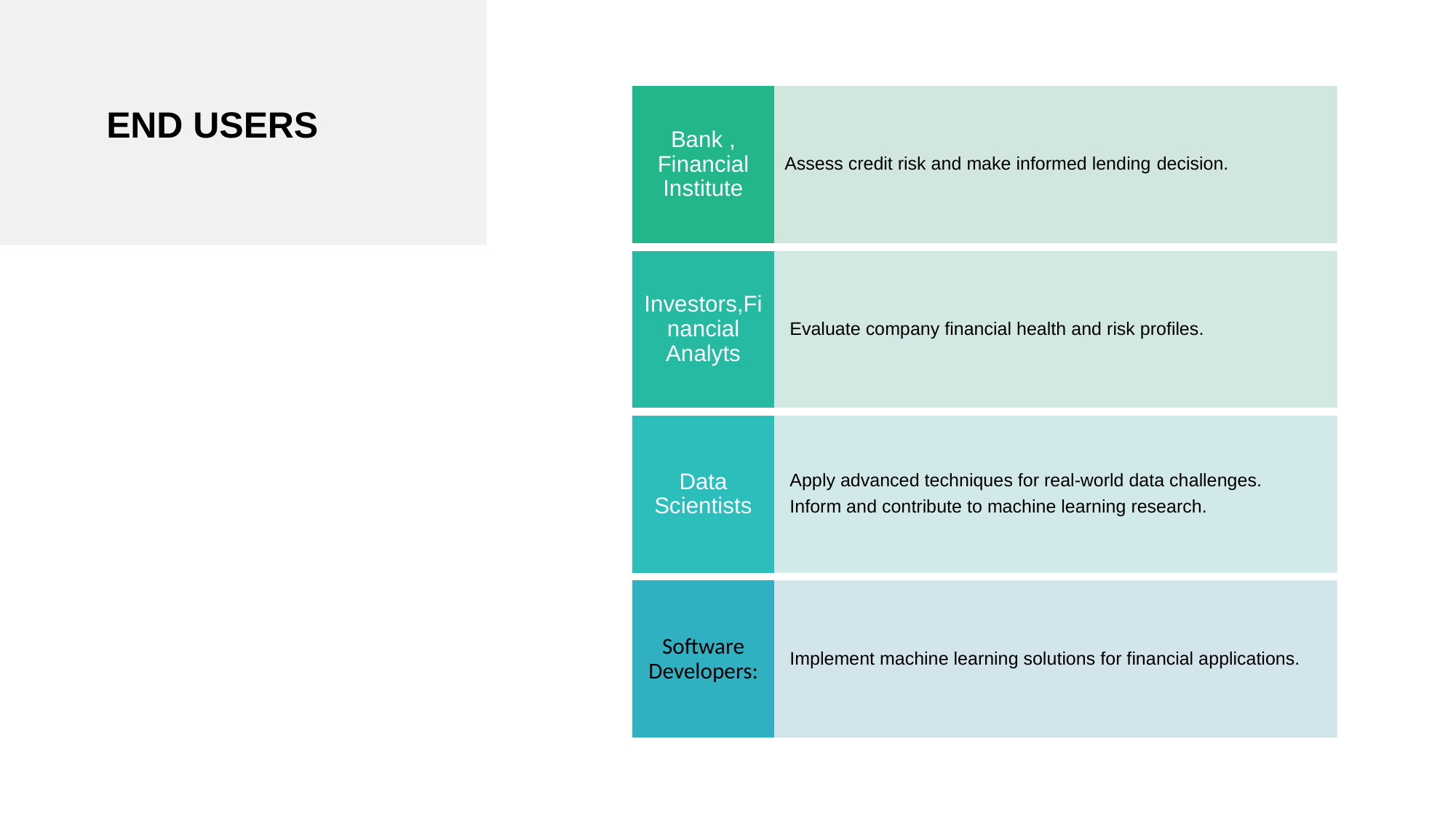

# END USERS
Assess credit risk and make informed lending decision.
Bank , Financial Institute
 Evaluate company financial health and risk profiles.
Investors,Financial Analyts
 Apply advanced techniques for real-world data challenges.
 Inform and contribute to machine learning research.
Data Scientists
 Implement machine learning solutions for financial applications.
Software Developers: